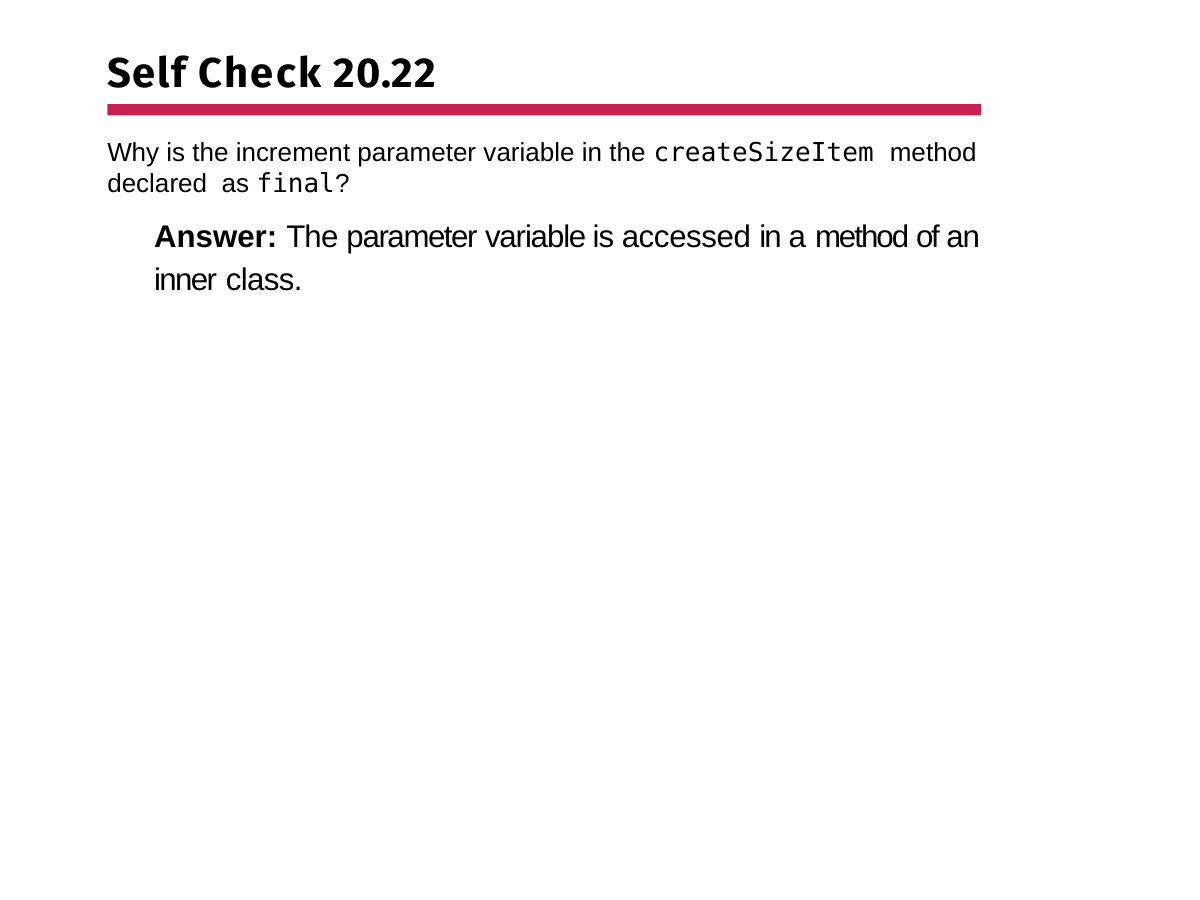

# Self Check 20.22

Why is the increment parameter variable in the createSizeItem method declared  as final?
Answer: The parameter variable is accessed in a method of an  inner class.